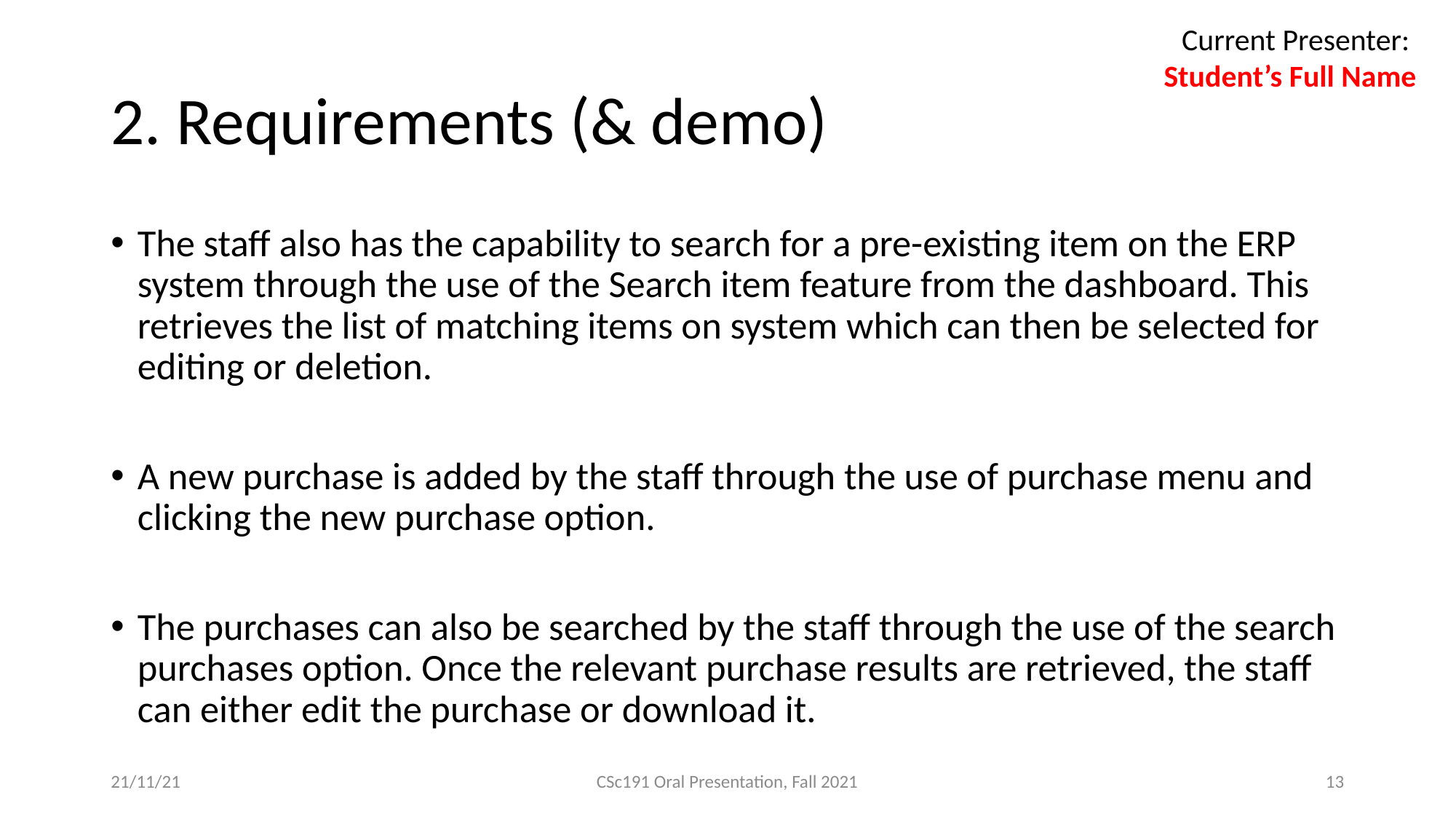

Current Presenter:
Student’s Full Name
# 2. Requirements (& demo)
The staff also has the capability to search for a pre-existing item on the ERP system through the use of the Search item feature from the dashboard. This retrieves the list of matching items on system which can then be selected for editing or deletion.

A new purchase is added by the staff through the use of purchase menu and clicking the new purchase option.

The purchases can also be searched by the staff through the use of the search purchases option. Once the relevant purchase results are retrieved, the staff can either edit the purchase or download it.
21/11/21
CSc191 Oral Presentation, Fall 2021
13